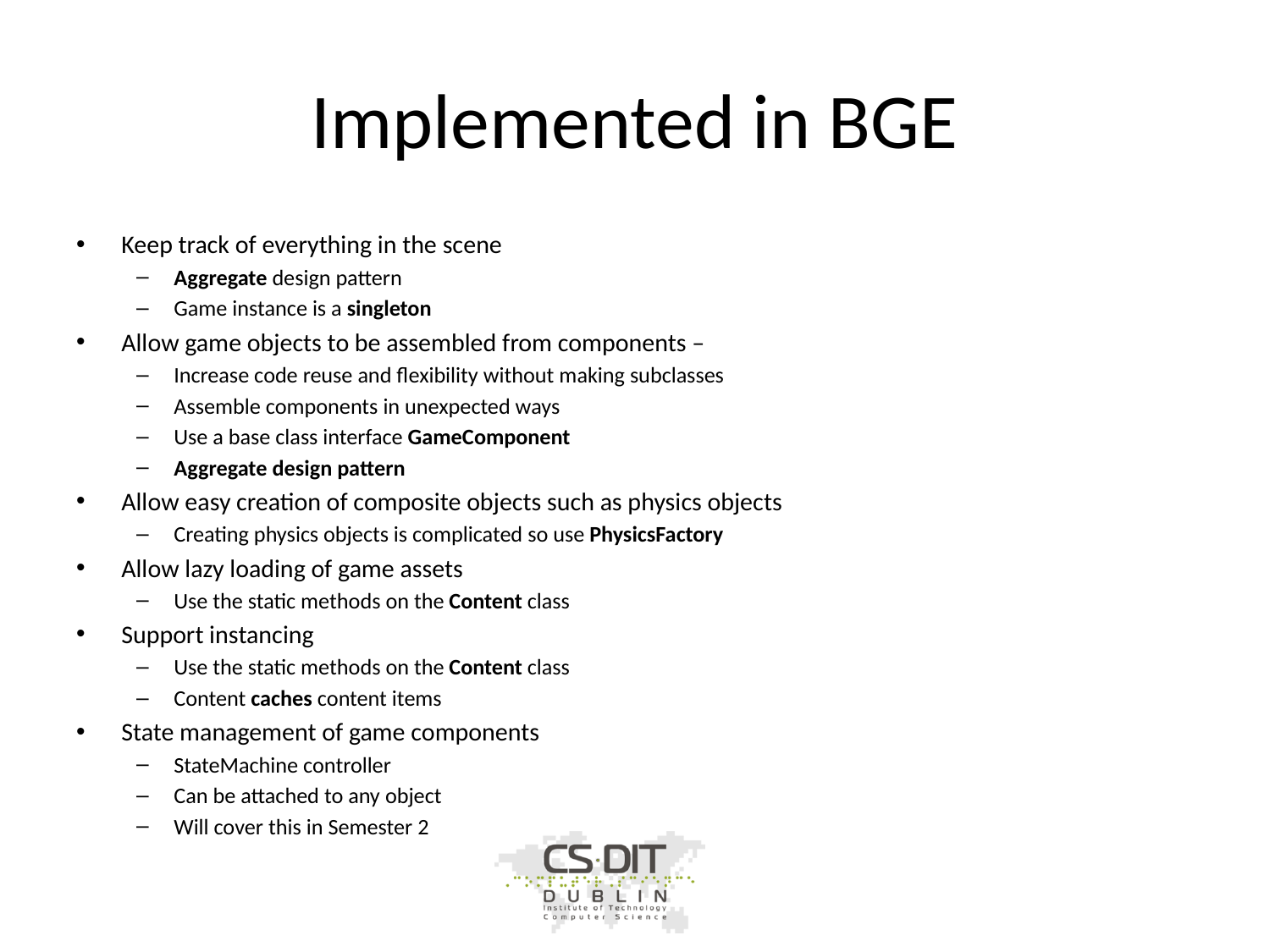

# Implemented in BGE
Keep track of everything in the scene
Aggregate design pattern
Game instance is a singleton
Allow game objects to be assembled from components –
Increase code reuse and flexibility without making subclasses
Assemble components in unexpected ways
Use a base class interface GameComponent
Aggregate design pattern
Allow easy creation of composite objects such as physics objects
Creating physics objects is complicated so use PhysicsFactory
Allow lazy loading of game assets
Use the static methods on the Content class
Support instancing
Use the static methods on the Content class
Content caches content items
State management of game components
StateMachine controller
Can be attached to any object
Will cover this in Semester 2